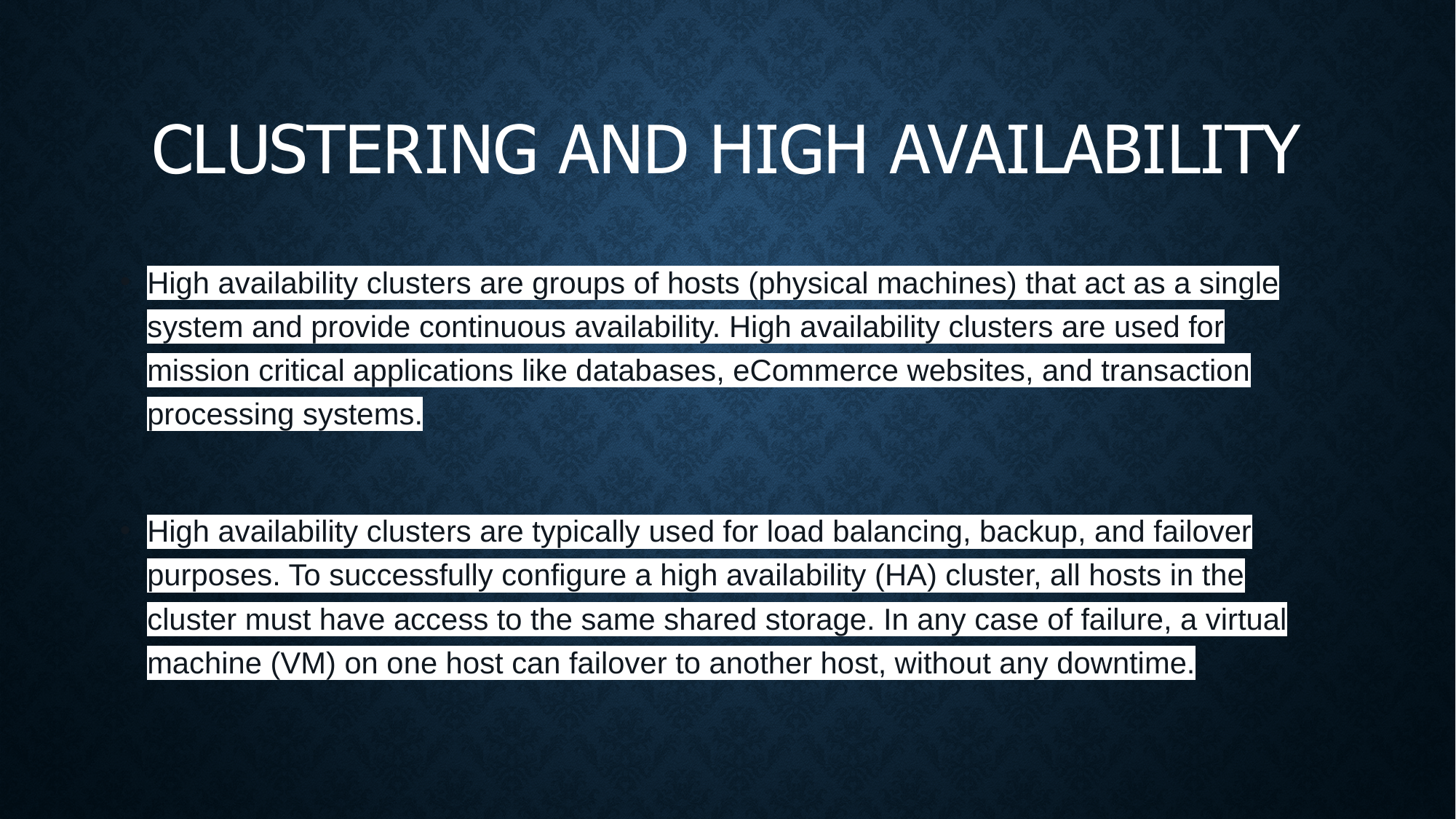

# Clustering and high availability
High availability clusters are groups of hosts (physical machines) that act as a single system and provide continuous availability. High availability clusters are used for mission critical applications like databases, eCommerce websites, and transaction processing systems.

High availability clusters are typically used for load balancing, backup, and failover purposes. To successfully configure a high availability (HA) cluster, all hosts in the cluster must have access to the same shared storage. In any case of failure, a virtual machine (VM) on one host can failover to another host, without any downtime.